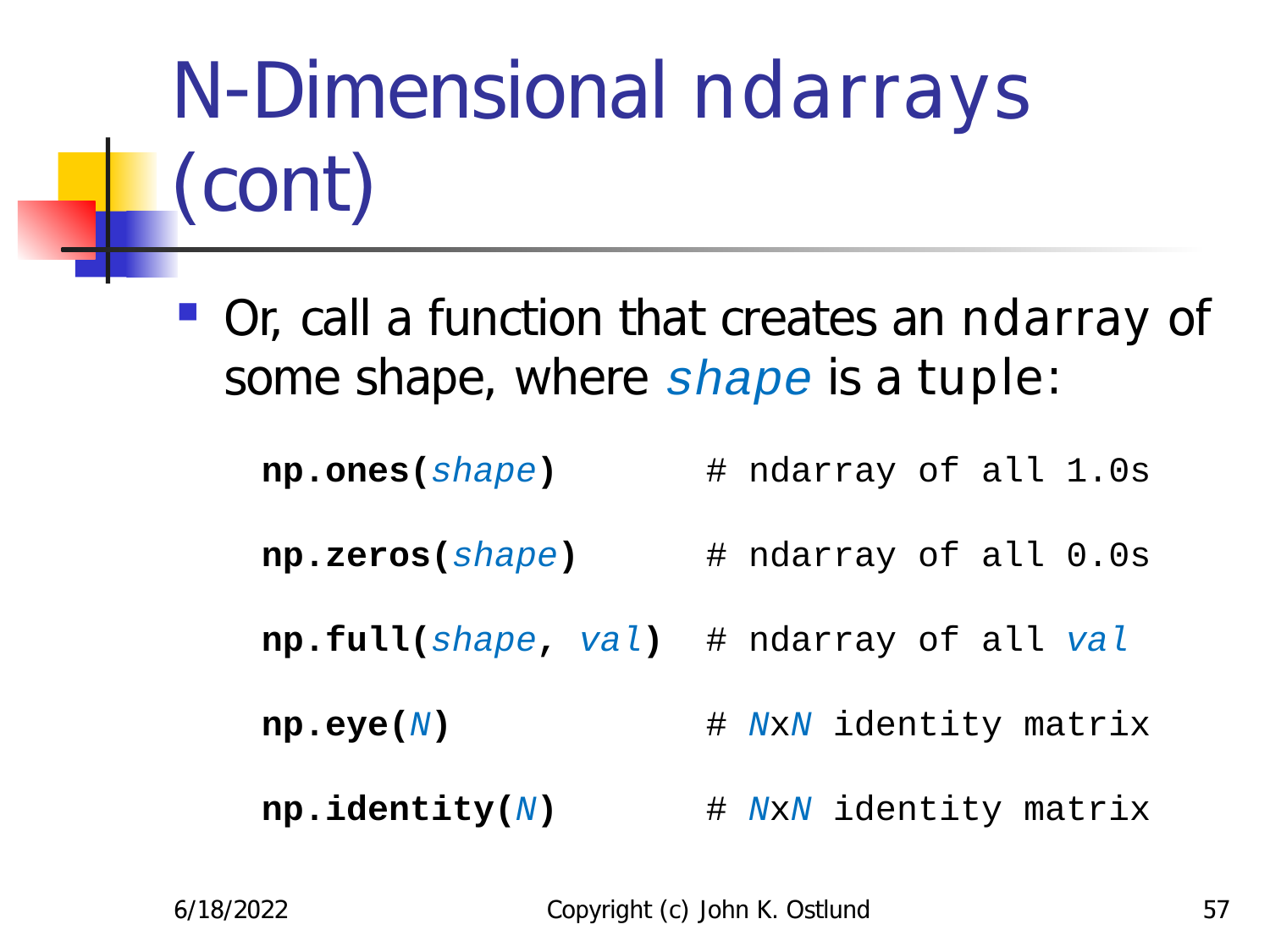

# N-Dimensional ndarrays (cont)
Or, call a function that creates an ndarray of some shape, where shape is a tuple:

    np.ones(shape)       # ndarray of all 1.0s

    np.zeros(shape)      # ndarray of all 0.0s

    np.full(shape, val)  # ndarray of all val

    np.eye(N)            # NxN identity matrix

    np.identity(N)       # NxN identity matrix
6/18/2022
Copyright (c) John K. Ostlund
57